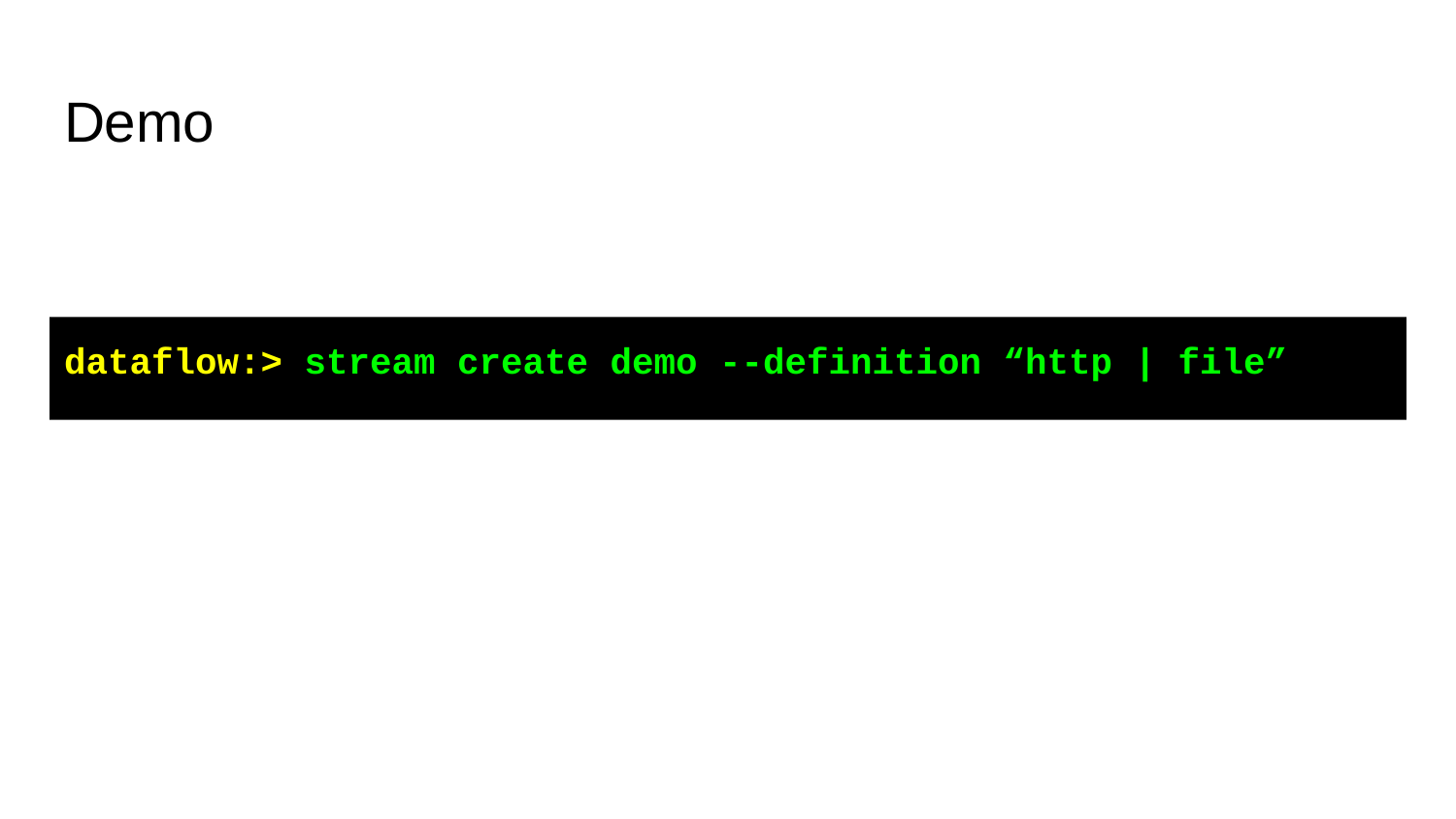

# Demo
dataflow:> stream create demo --definition “http | file”